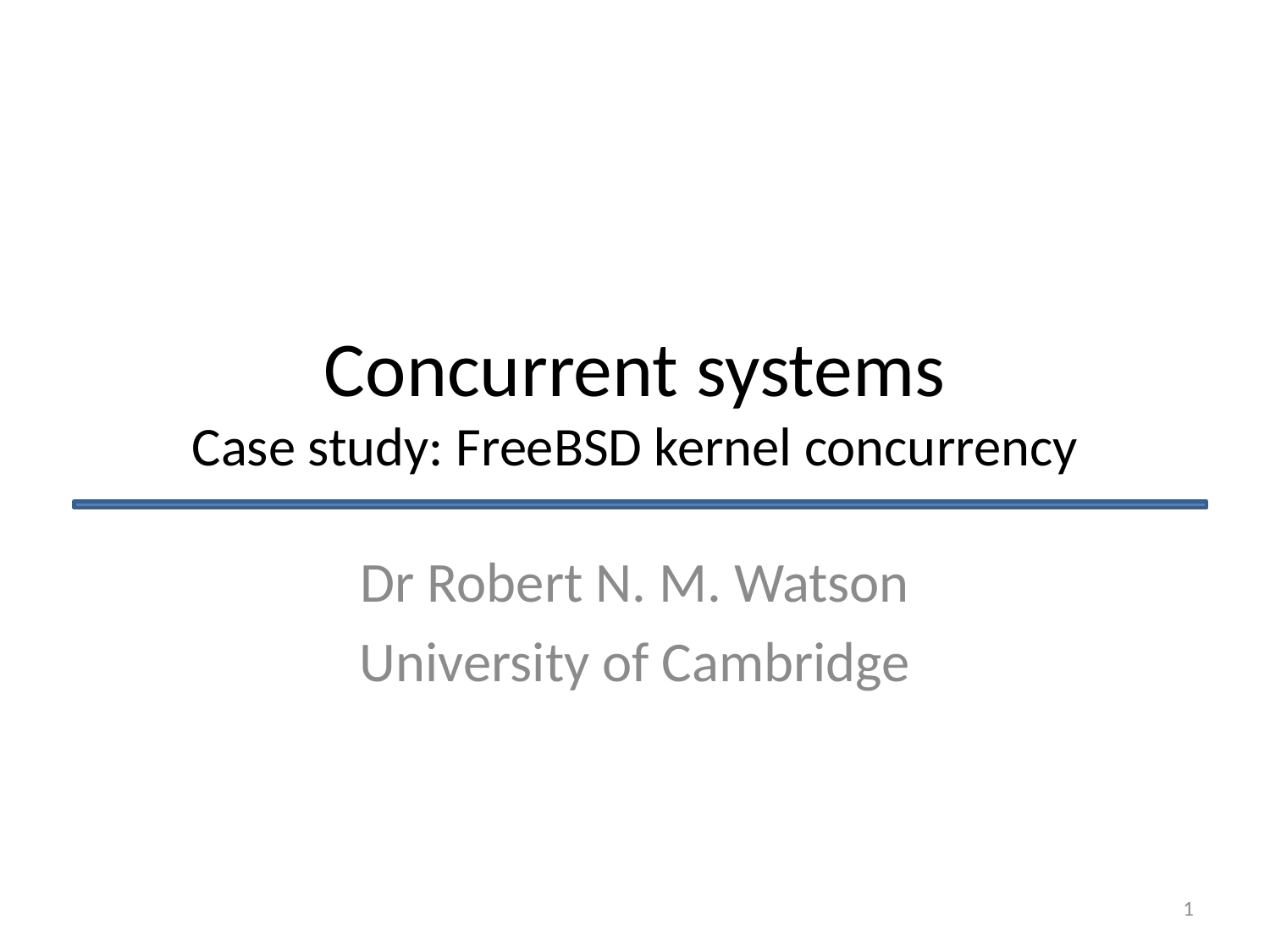

# Concurrent systems Case study: FreeBSD kernel concurrency
Dr Robert N. M. Watson
University of Cambridge
1